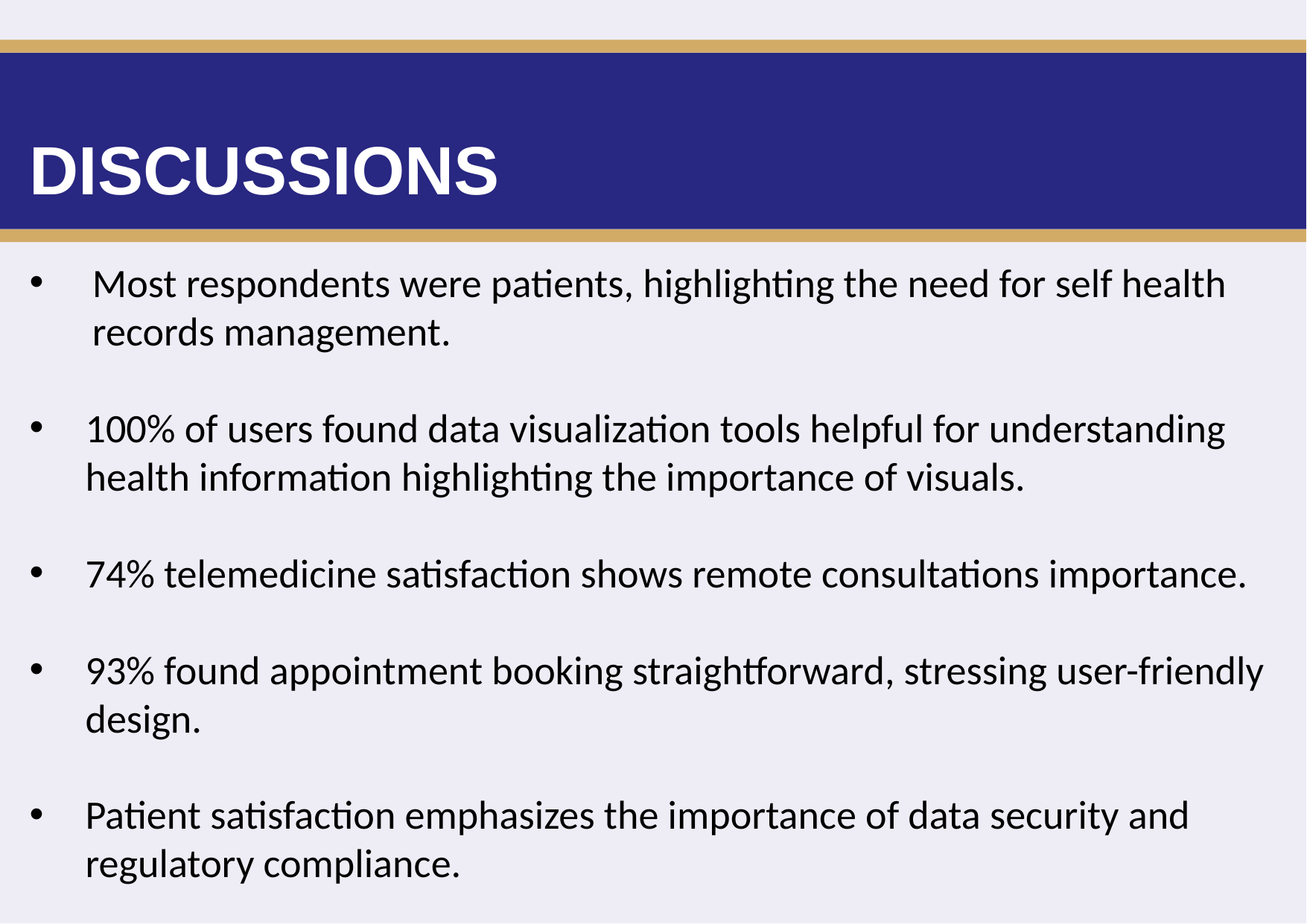

# DISCUSSIONS
Most respondents were patients, highlighting the need for self health records management.

100% of users found data visualization tools helpful for understanding health information highlighting the importance of visuals.

74% telemedicine satisfaction shows remote consultations importance.

93% found appointment booking straightforward, stressing user-friendly design.

Patient satisfaction emphasizes the importance of data security and regulatory compliance.